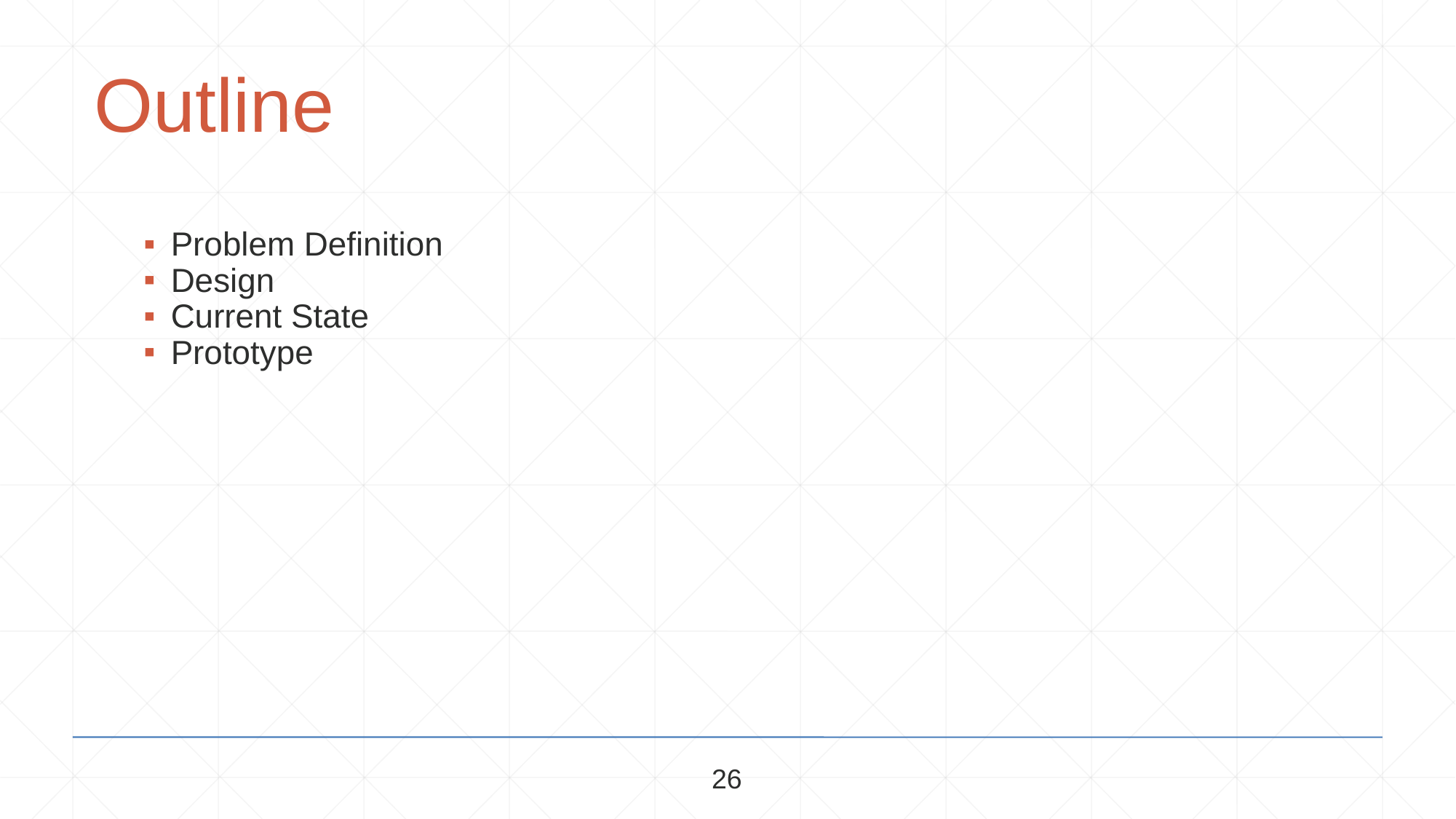

Outline

Problem Definition
Design
Current State
Prototype

26